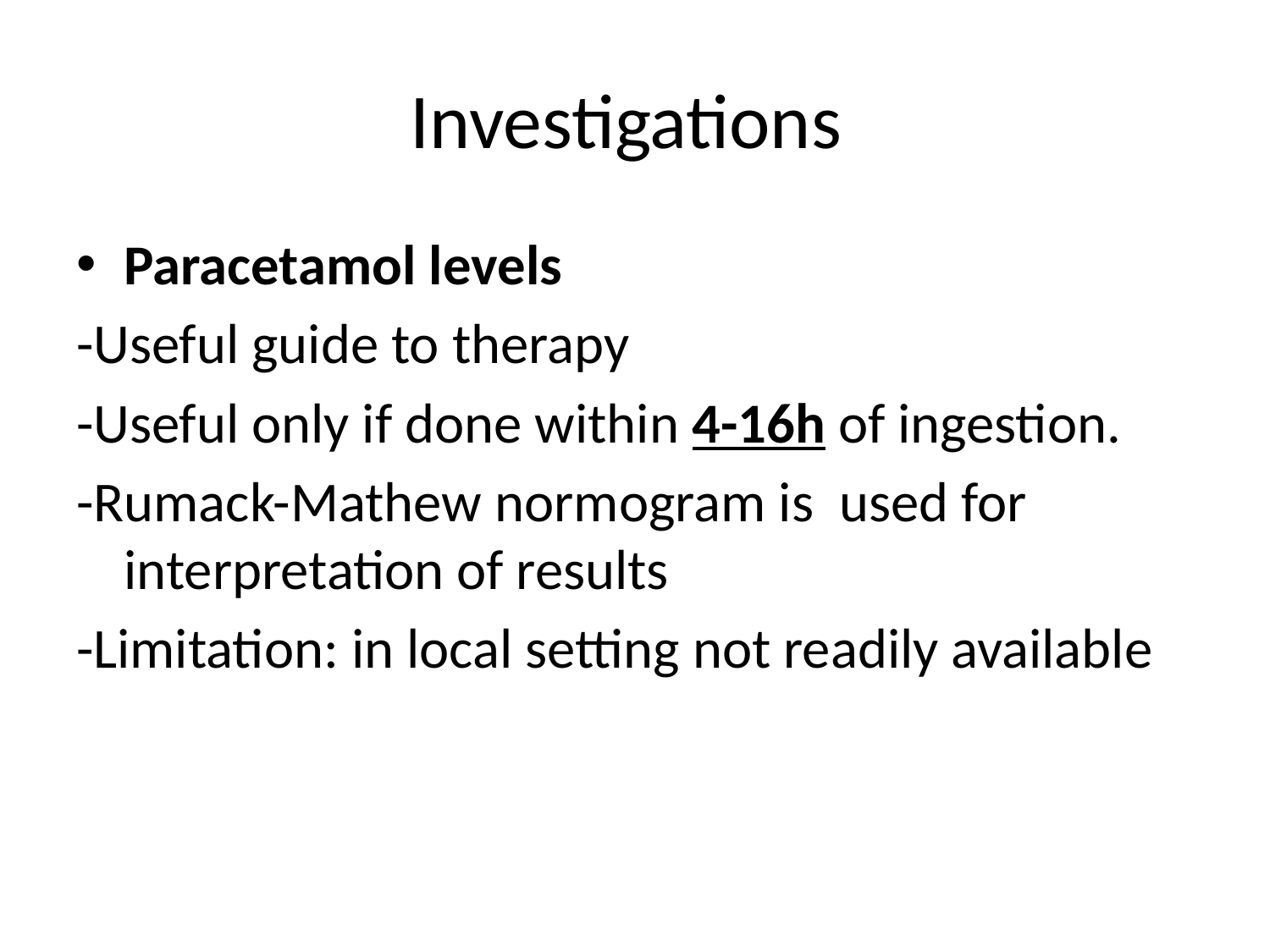

# Investigations
Paracetamol levels
-Useful guide to therapy
-Useful only if done within 4-16h of ingestion.
-Rumack-Mathew normogram is  used for interpretation of results
-Limitation: in local setting not readily available